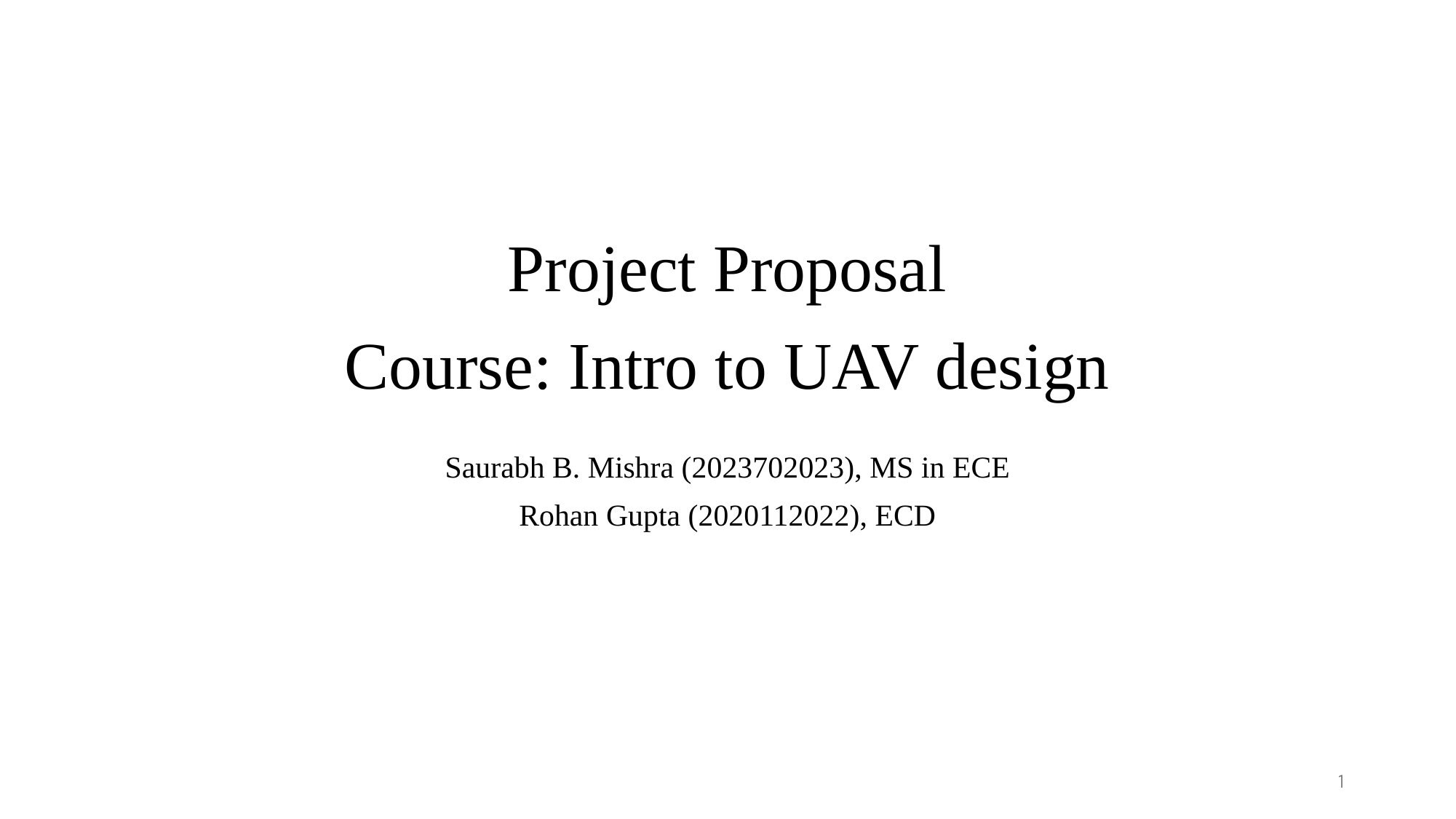

# Project Proposal Course: Intro to UAV design
Saurabh B. Mishra (2023702023), MS in ECE
Rohan Gupta (2020112022), ECD
1